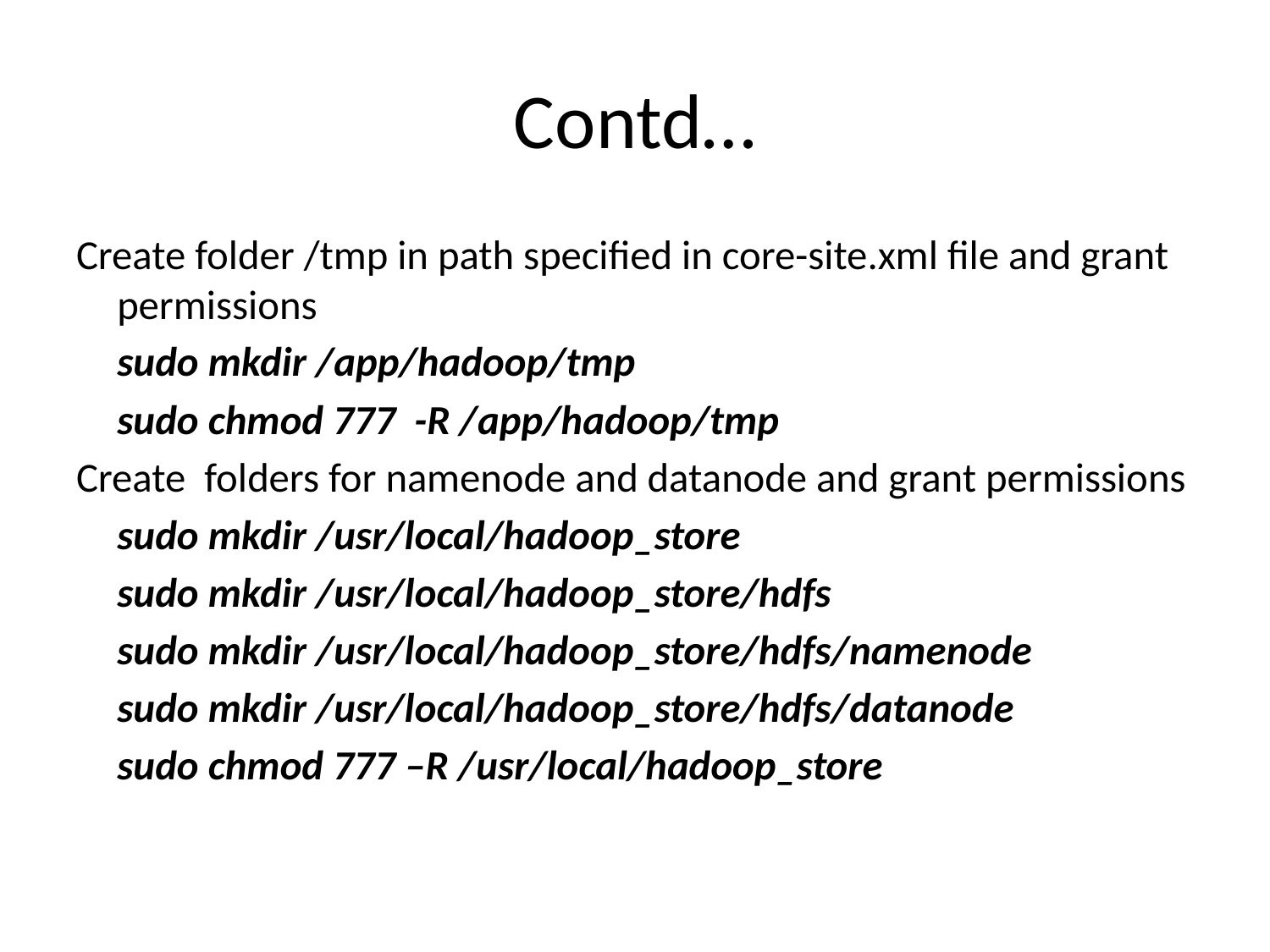

# Contd…
Create folder /tmp in path specified in core-site.xml file and grant permissions
	sudo mkdir /app/hadoop/tmp
	sudo chmod 777  -R /app/hadoop/tmp
Create  folders for namenode and datanode and grant permissions
	sudo mkdir /usr/local/hadoop_store
	sudo mkdir /usr/local/hadoop_store/hdfs
	sudo mkdir /usr/local/hadoop_store/hdfs/namenode
	sudo mkdir /usr/local/hadoop_store/hdfs/datanode
	sudo chmod 777 –R /usr/local/hadoop_store